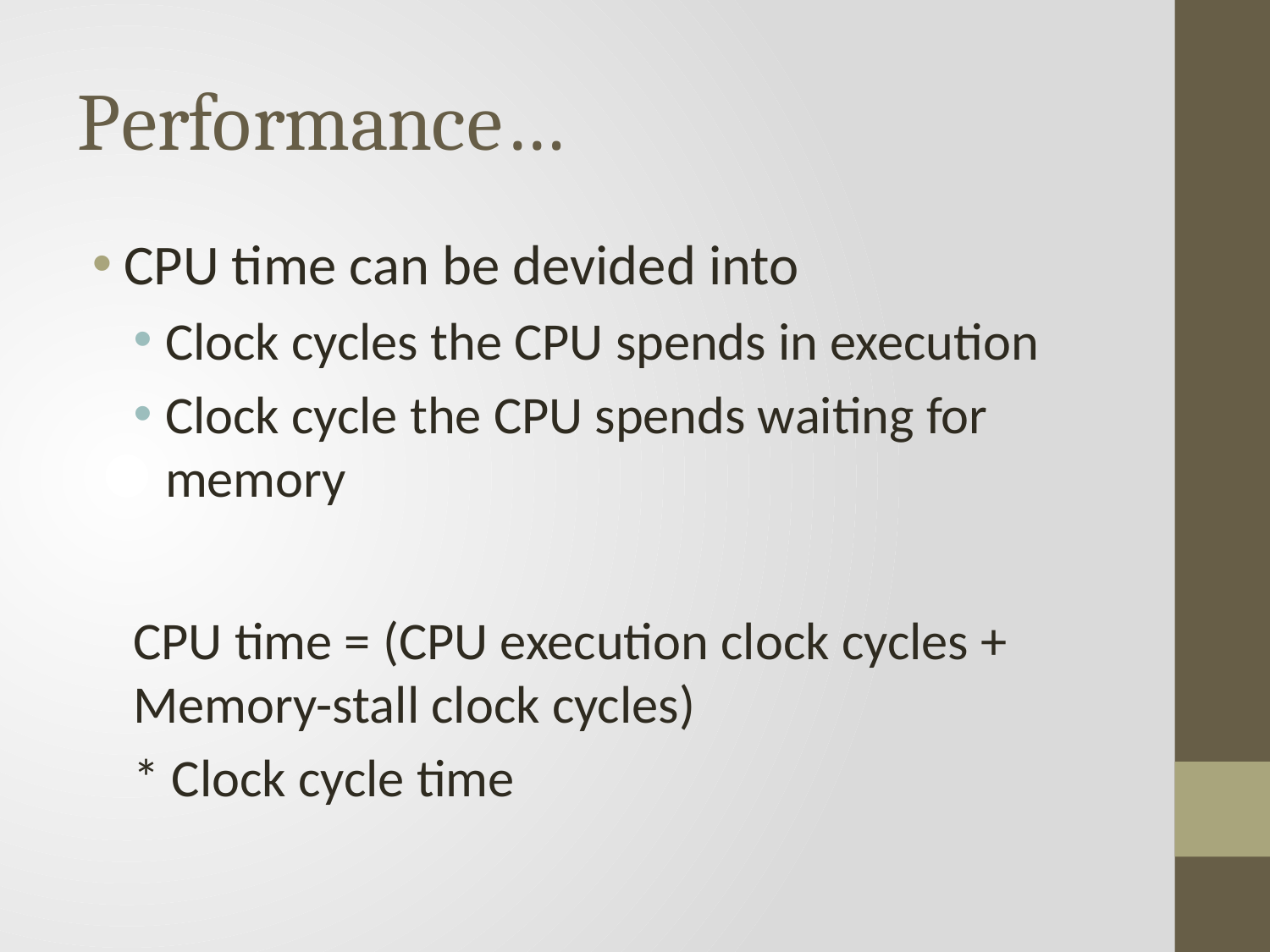

# Performance…
CPU time can be devided into
Clock cycles the CPU spends in execution
Clock cycle the CPU spends waiting for memory

CPU time = (CPU execution clock cycles +  Memory-stall clock cycles)
* Clock cycle time